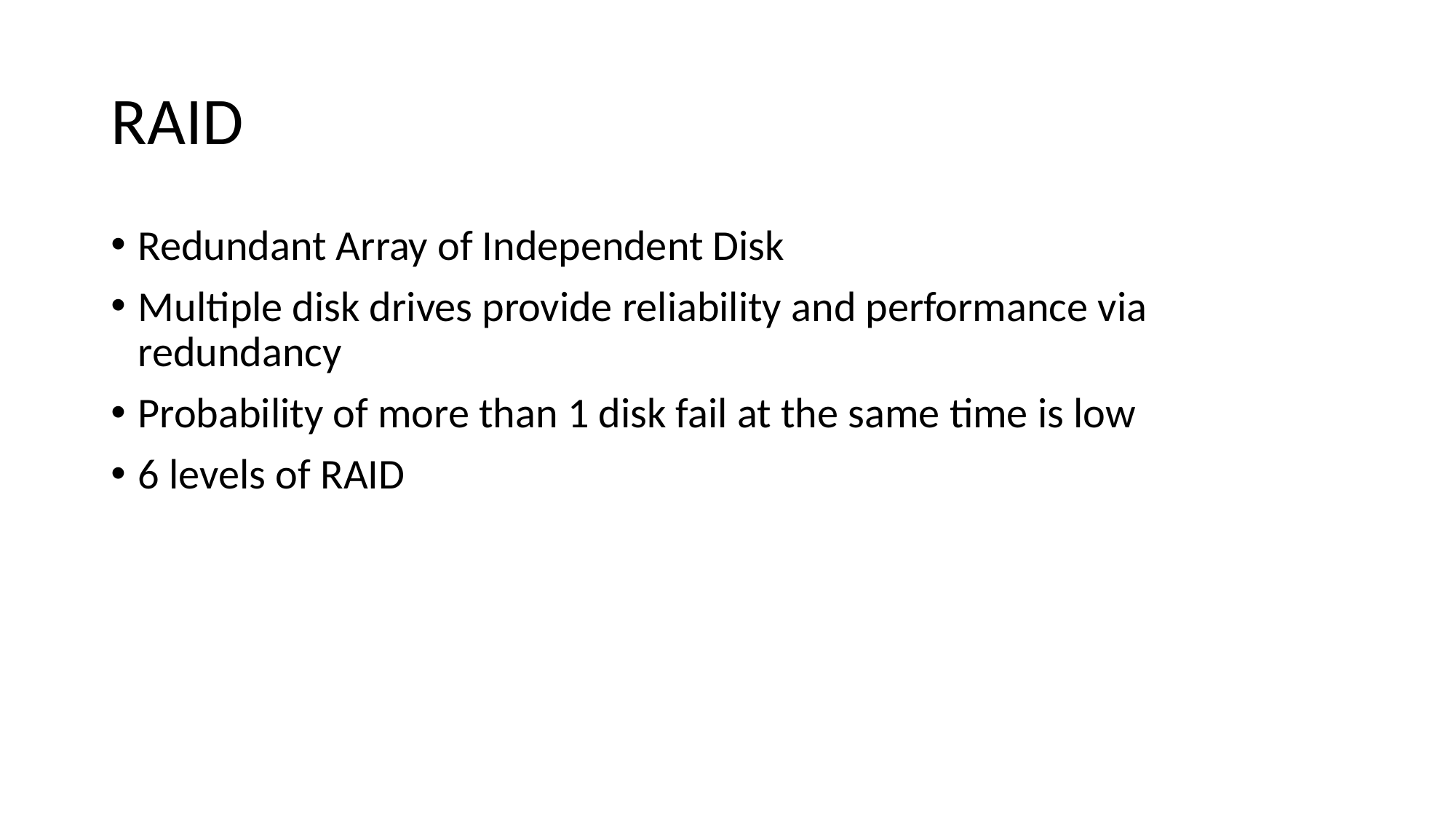

# RAID
Redundant Array of Independent Disk
Multiple disk drives provide reliability and performance via redundancy
Probability of more than 1 disk fail at the same time is low
6 levels of RAID